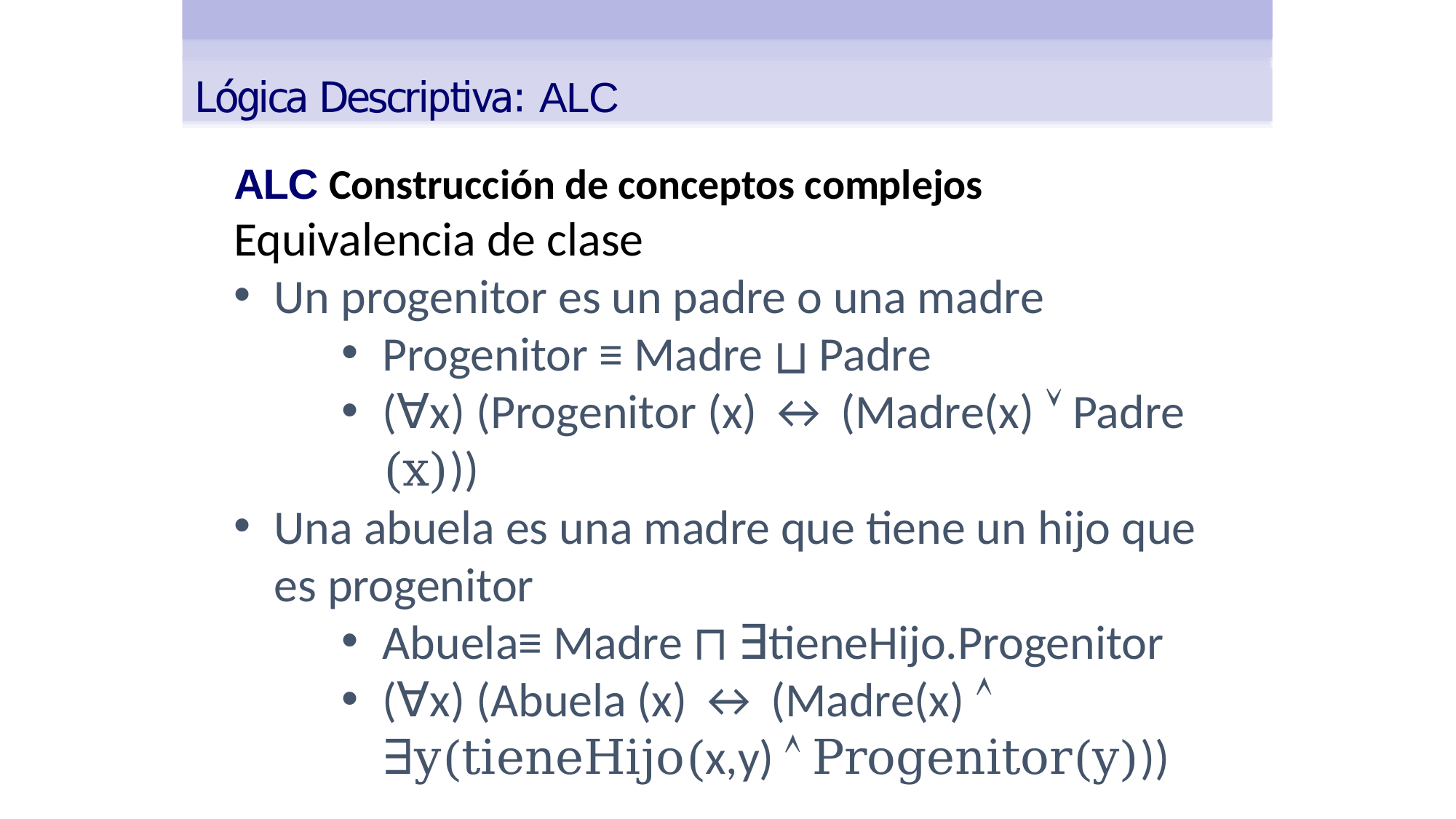

Lógica Descriptiva: ALC

ALC Construcción de conceptos complejos
Equivalencia de clase
Un progenitor es un padre o una madre
Progenitor ≡ Madre ⊔ Padre
(∀x) (Progenitor (x) ↔ (Madre(x) ∨ Padre (x)))
Una abuela es una madre que tiene un hijo que es progenitor
Abuela≡ Madre ⊓ ∃tieneHijo.Progenitor
(∀x) (Abuela (x) ↔ (Madre(x) ∧ ∃y(tieneHijo(x,y) ∧ Progenitor(y)))